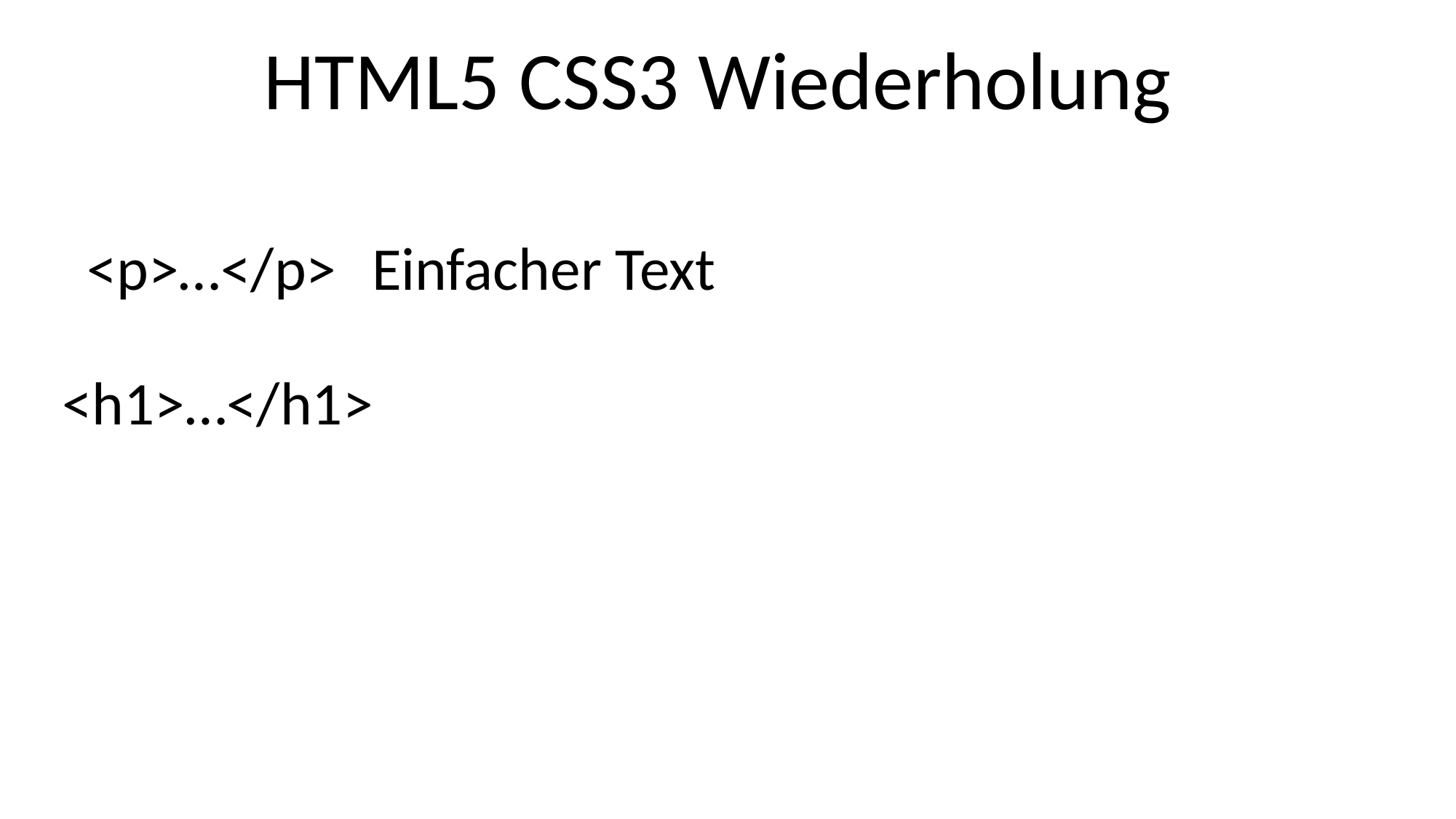

HTML5 CSS3 Wiederholung
<p>…</p>
Einfacher Text
<h1>…</h1>